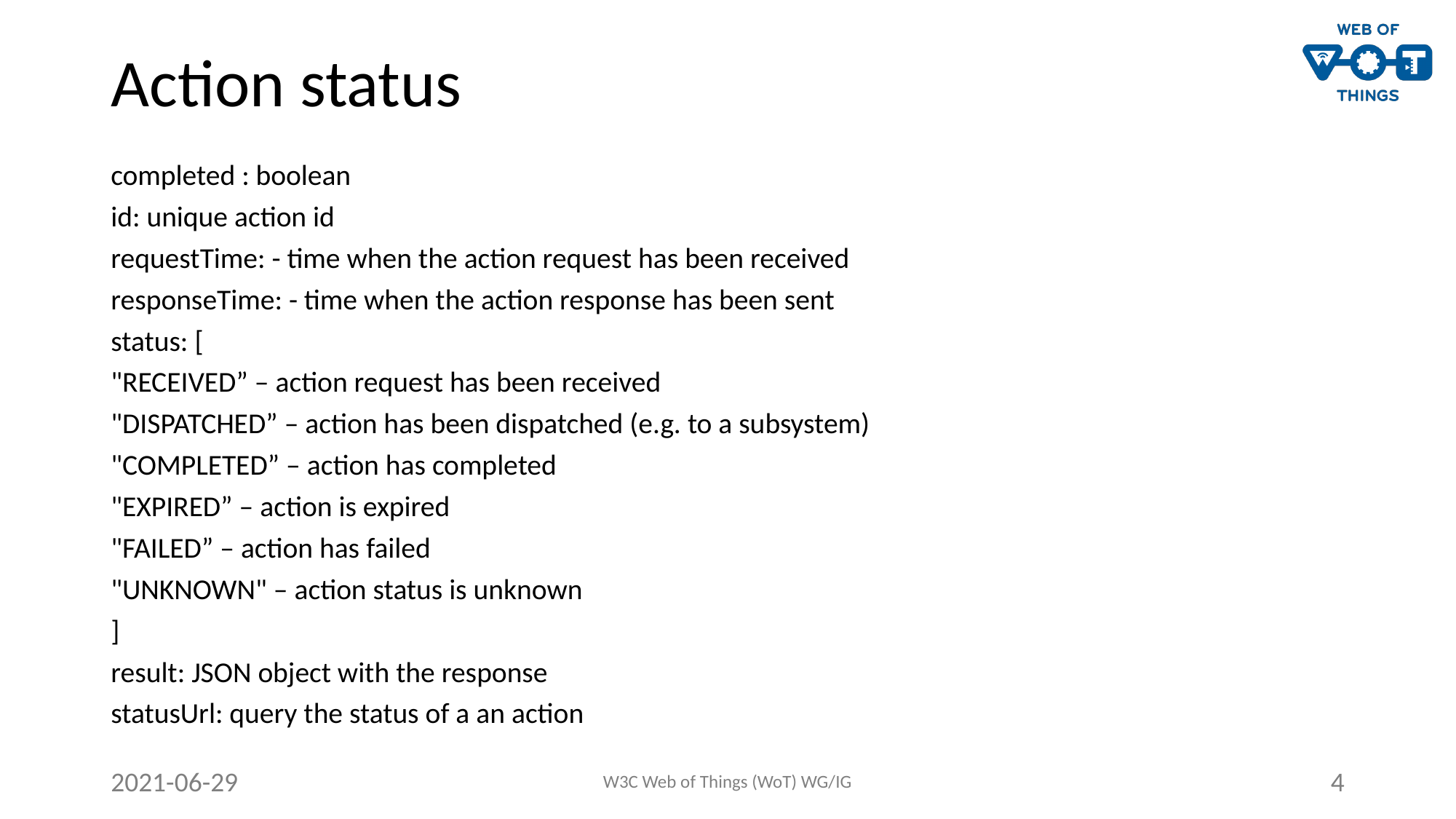

# Action status
completed : boolean
id: unique action id
requestTime: - time when the action request has been received
responseTime: - time when the action response has been sent
status: [
"RECEIVED” – action request has been received
"DISPATCHED” – action has been dispatched (e.g. to a subsystem)
"COMPLETED” – action has completed
"EXPIRED” – action is expired
"FAILED” – action has failed
"UNKNOWN" – action status is unknown
]
result: JSON object with the response
statusUrl: query the status of a an action
2021-06-29
W3C Web of Things (WoT) WG/IG
4